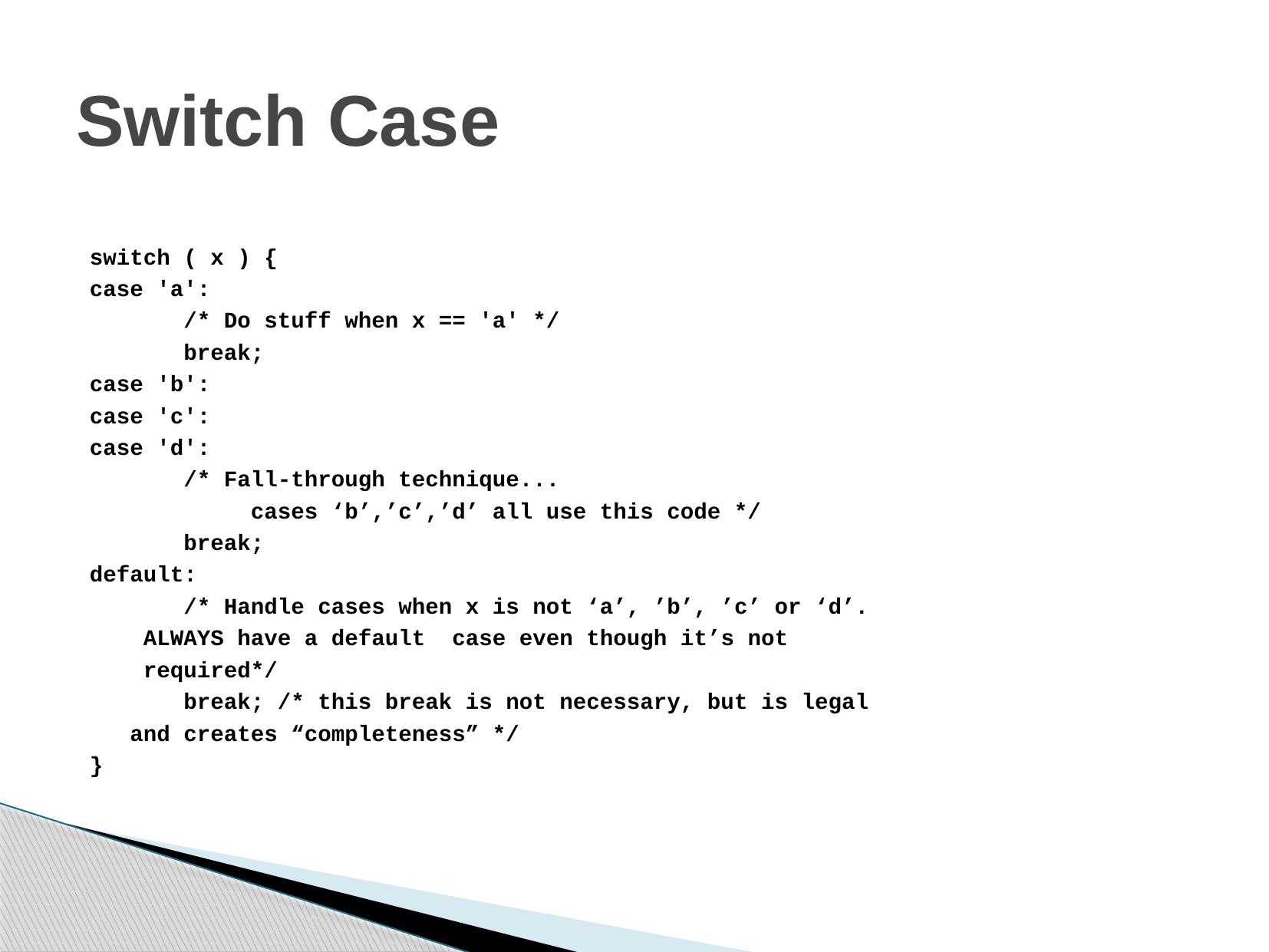

# Switch Case
switch ( x ) {
case 'a':
       /* Do stuff when x == 'a' */
       break;
case 'b':
case 'c':
case 'd':
       /* Fall-through technique...
            cases ‘b’,’c’,’d’ all use this code 		*/
       break;
default:
       /* Handle cases when x is not ‘a’, ’b’, ’c’ or ‘d’.
	    ALWAYS have a default  case even though it’s not
	    required	*/
       break; /* this break is not necessary, but is legal
		   and creates “completeness”			*/
}